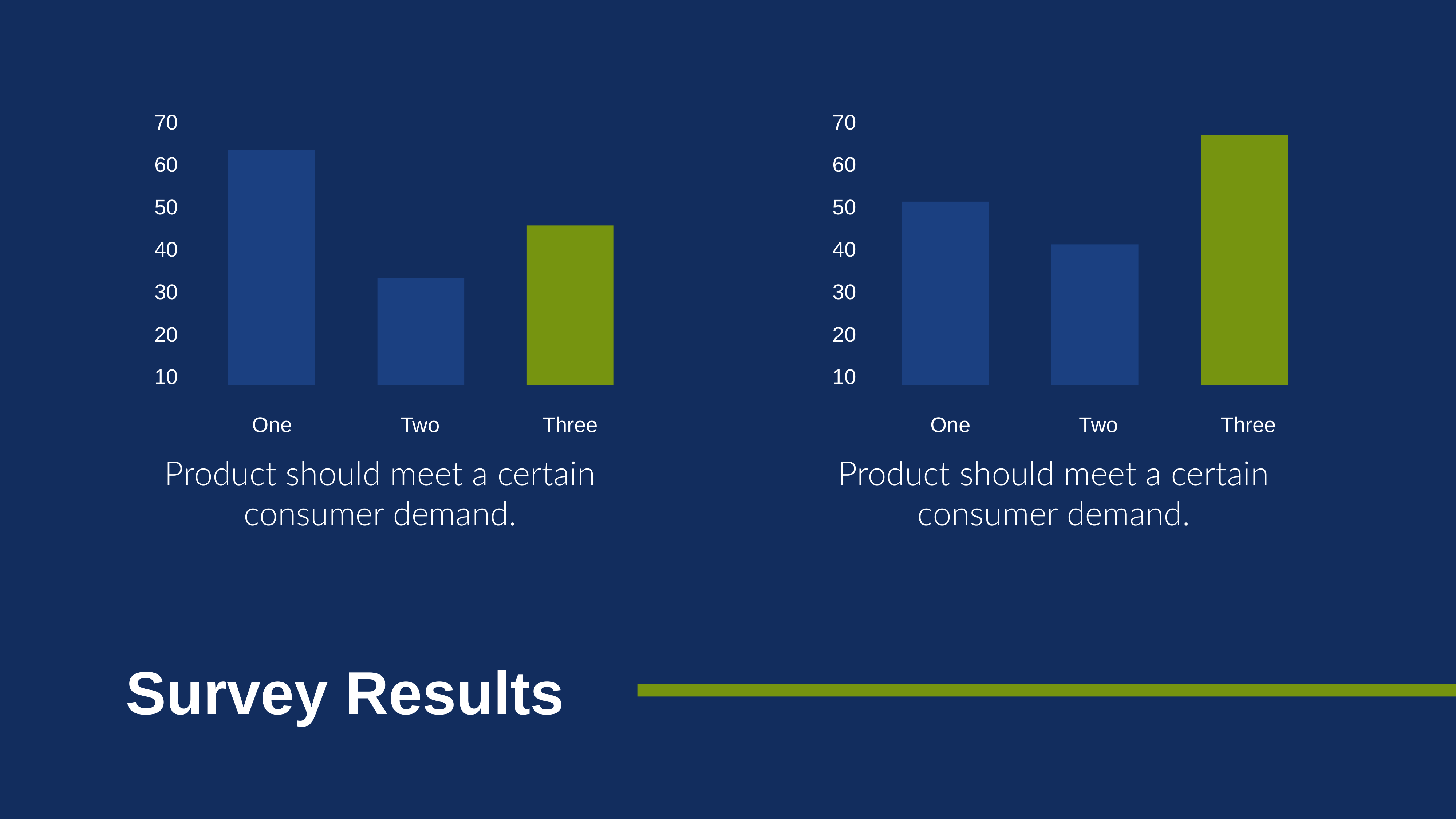

70
60
50
40
30
20
10
70
60
50
40
30
20
10

One
Two
Three
One
Two
Three
Product should meet a certain consumer demand.
Product should meet a certain consumer demand.
Survey Results